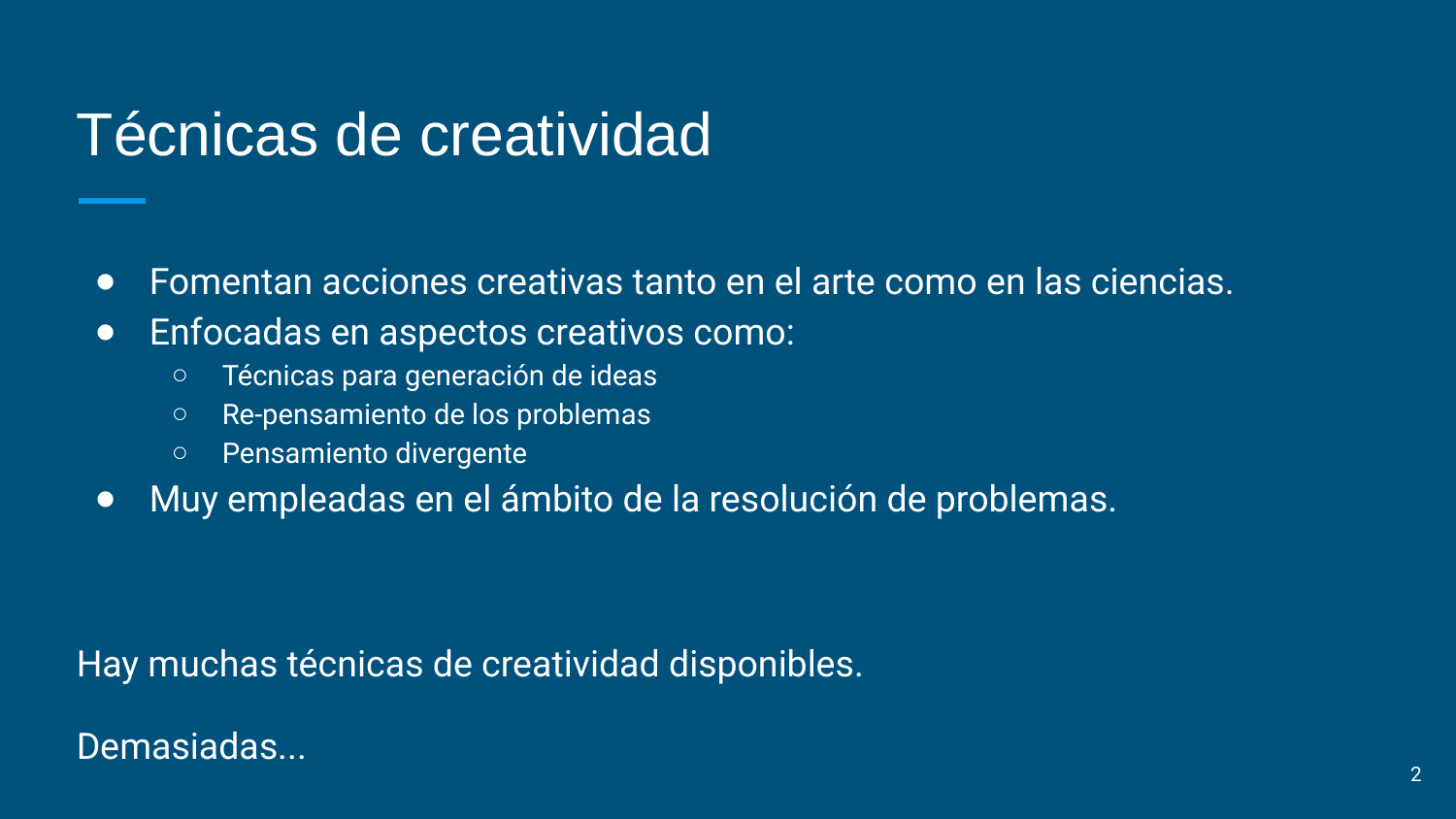

# Técnicas de creatividad
Fomentan acciones creativas tanto en el arte como en las ciencias.
Enfocadas en aspectos creativos como:
Técnicas para generación de ideas
Re-pensamiento de los problemas
Pensamiento divergente
Muy empleadas en el ámbito de la resolución de problemas.

Hay muchas técnicas de creatividad disponibles.
Demasiadas...
2